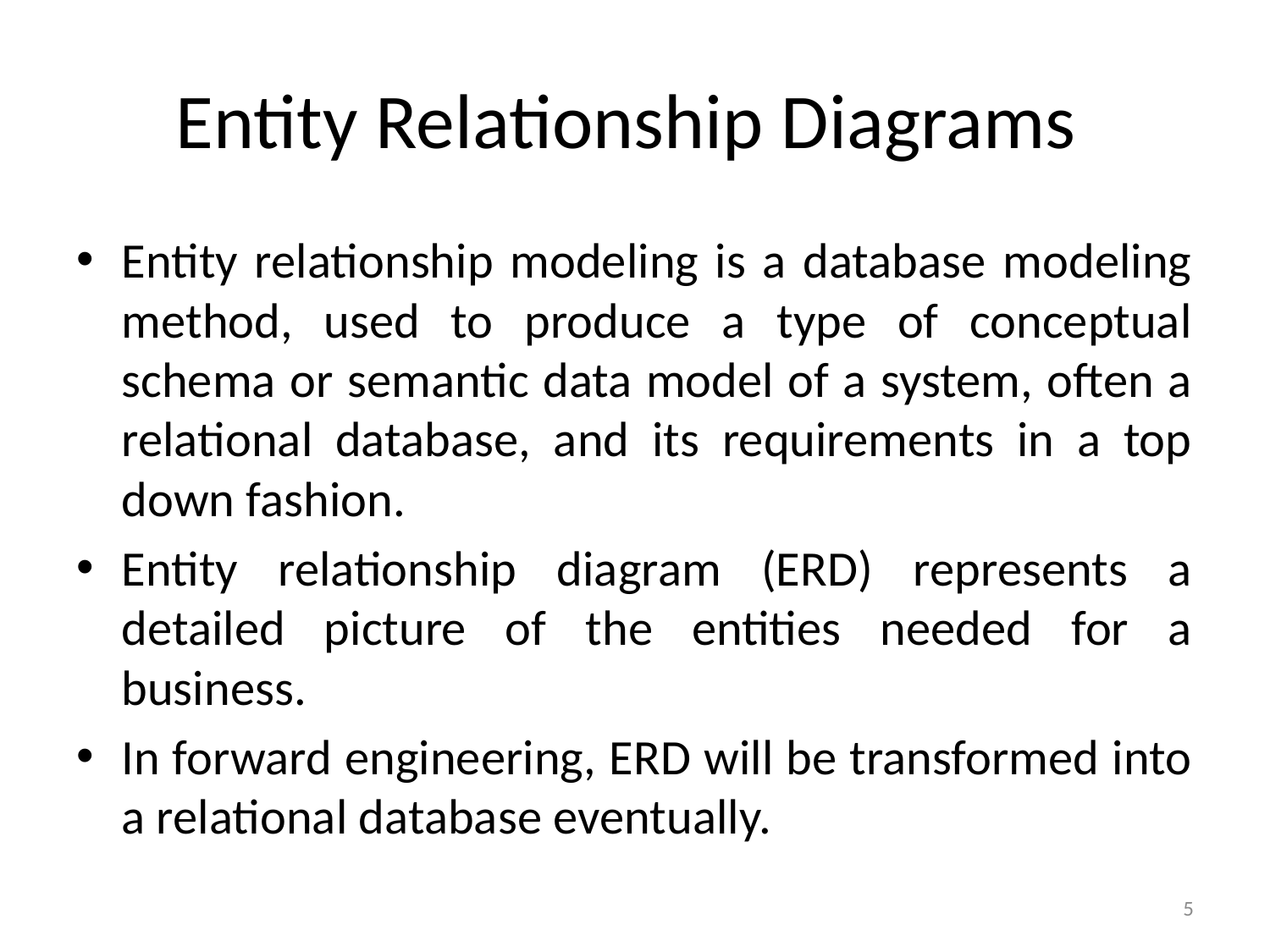

# Entity Relationship Diagrams
Entity relationship modeling is a database modeling method, used to produce a type of conceptual schema or semantic data model of a system, often a relational database, and its requirements in a top down fashion.
Entity relationship diagram (ERD) represents a detailed picture of the entities needed for a business.
In forward engineering, ERD will be transformed into a relational database eventually.
5